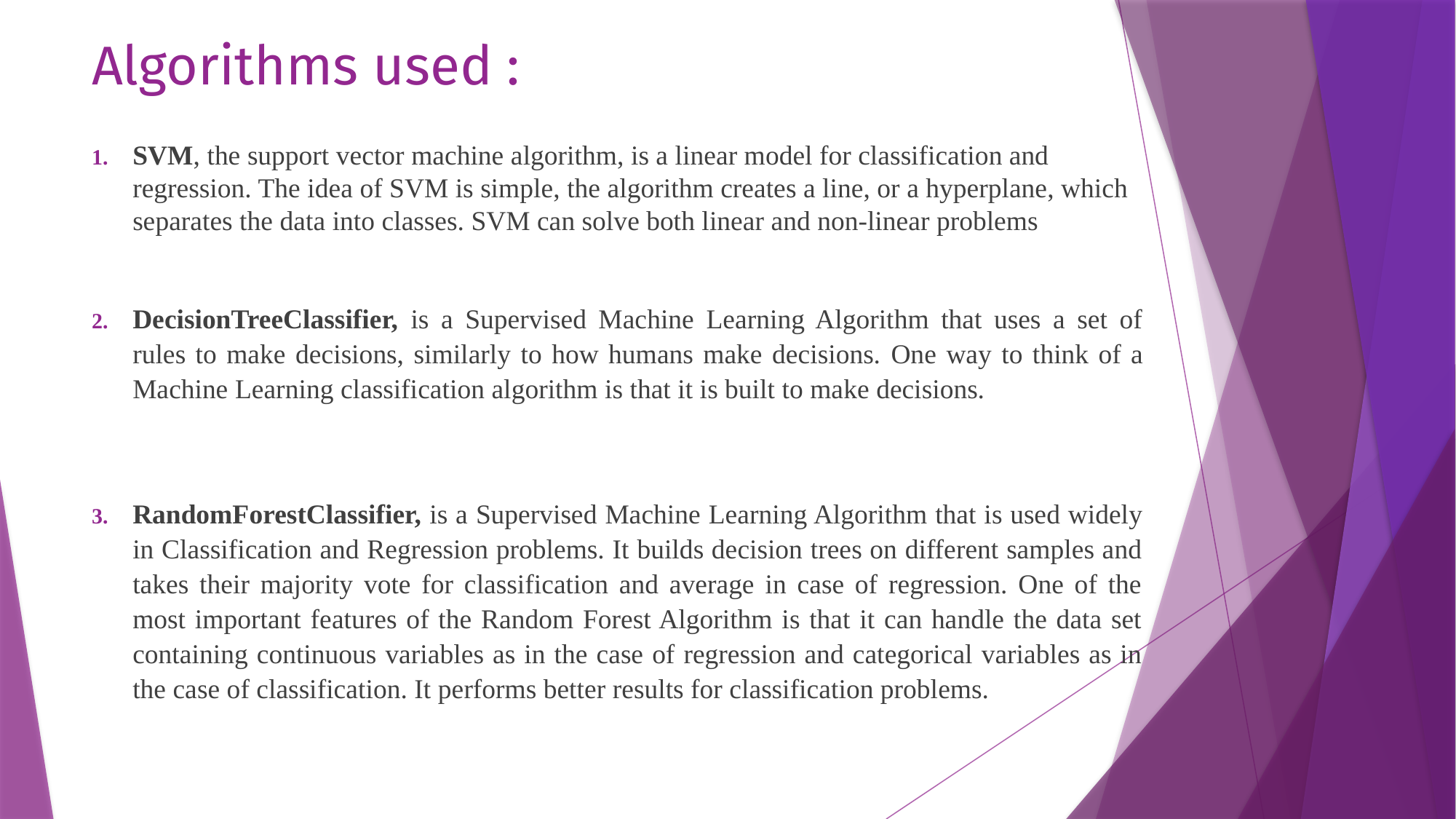

# Algorithms used :
SVM, the support vector machine algorithm, is a linear model for classification and regression. The idea of SVM is simple, the algorithm creates a line, or a hyperplane, which separates the data into classes. SVM can solve both linear and non-linear problems

DecisionTreeClassifier, is a Supervised Machine Learning Algorithm that uses a set of rules to make decisions, similarly to how humans make decisions. One way to think of a Machine Learning classification algorithm is that it is built to make decisions.

RandomForestClassifier, is a Supervised Machine Learning Algorithm that is used widely in Classification and Regression problems. It builds decision trees on different samples and takes their majority vote for classification and average in case of regression. One of the most important features of the Random Forest Algorithm is that it can handle the data set containing continuous variables as in the case of regression and categorical variables as in the case of classification. It performs better results for classification problems.